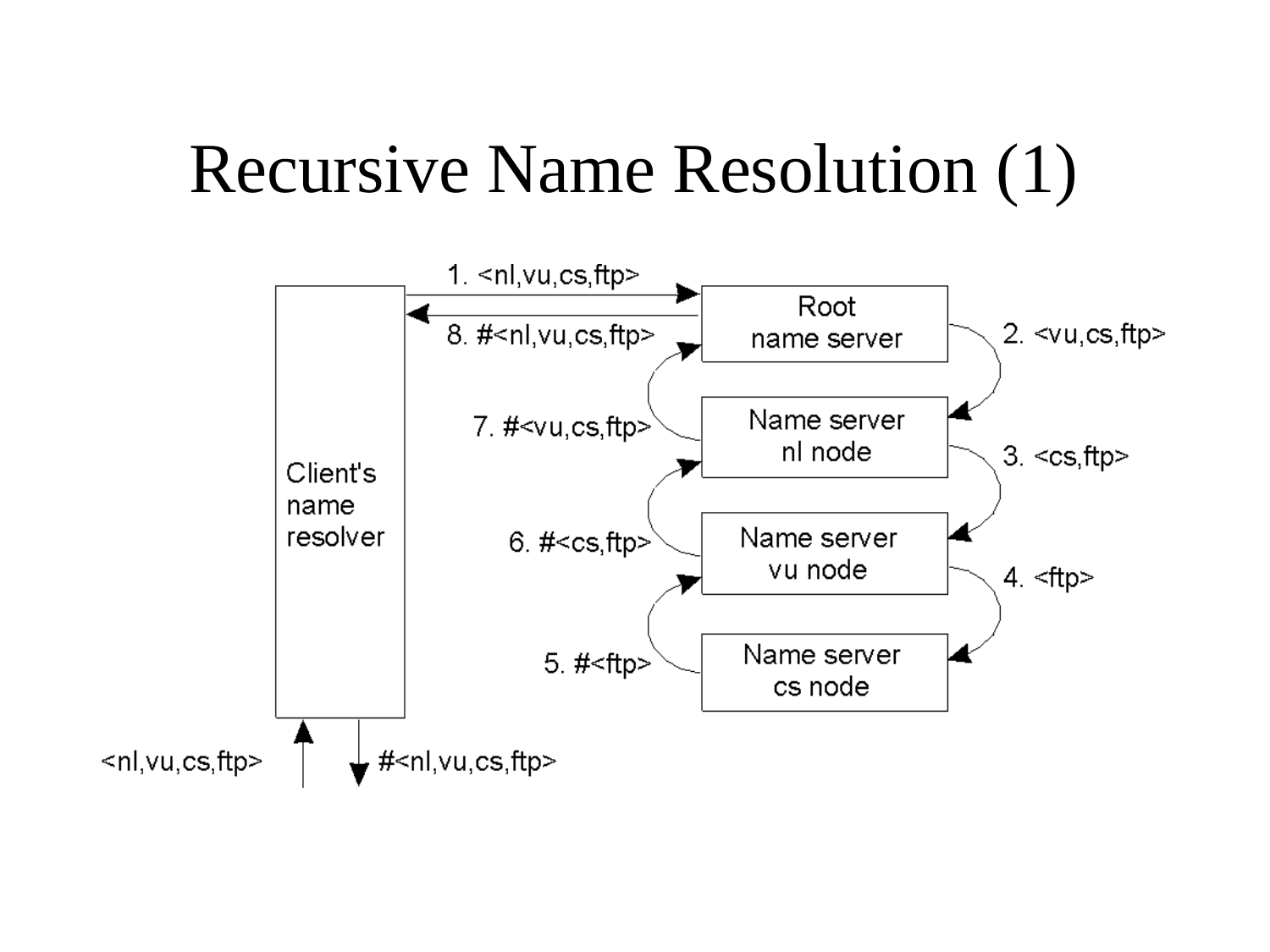

# Recursive Name Resolution (1)

•	The principle of recursive name resolution.